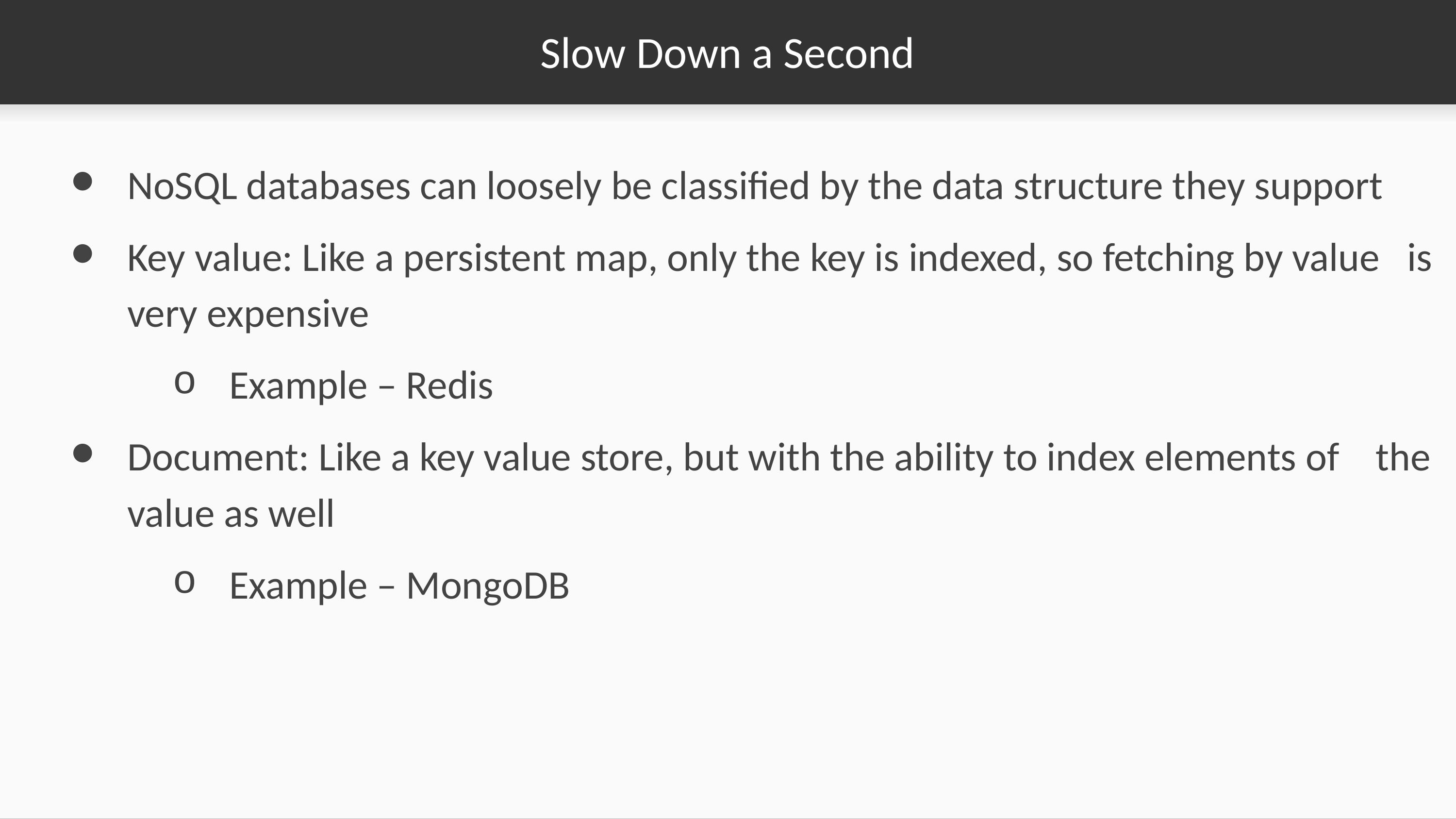

# Slow Down a Second
NoSQL databases can loosely be classified by the data structure they support
Key value: Like a persistent map, only the key is indexed, so fetching by value   is very expensive
Example – Redis
Document: Like a key value store, but with the ability to index elements of    the value as well
Example – MongoDB